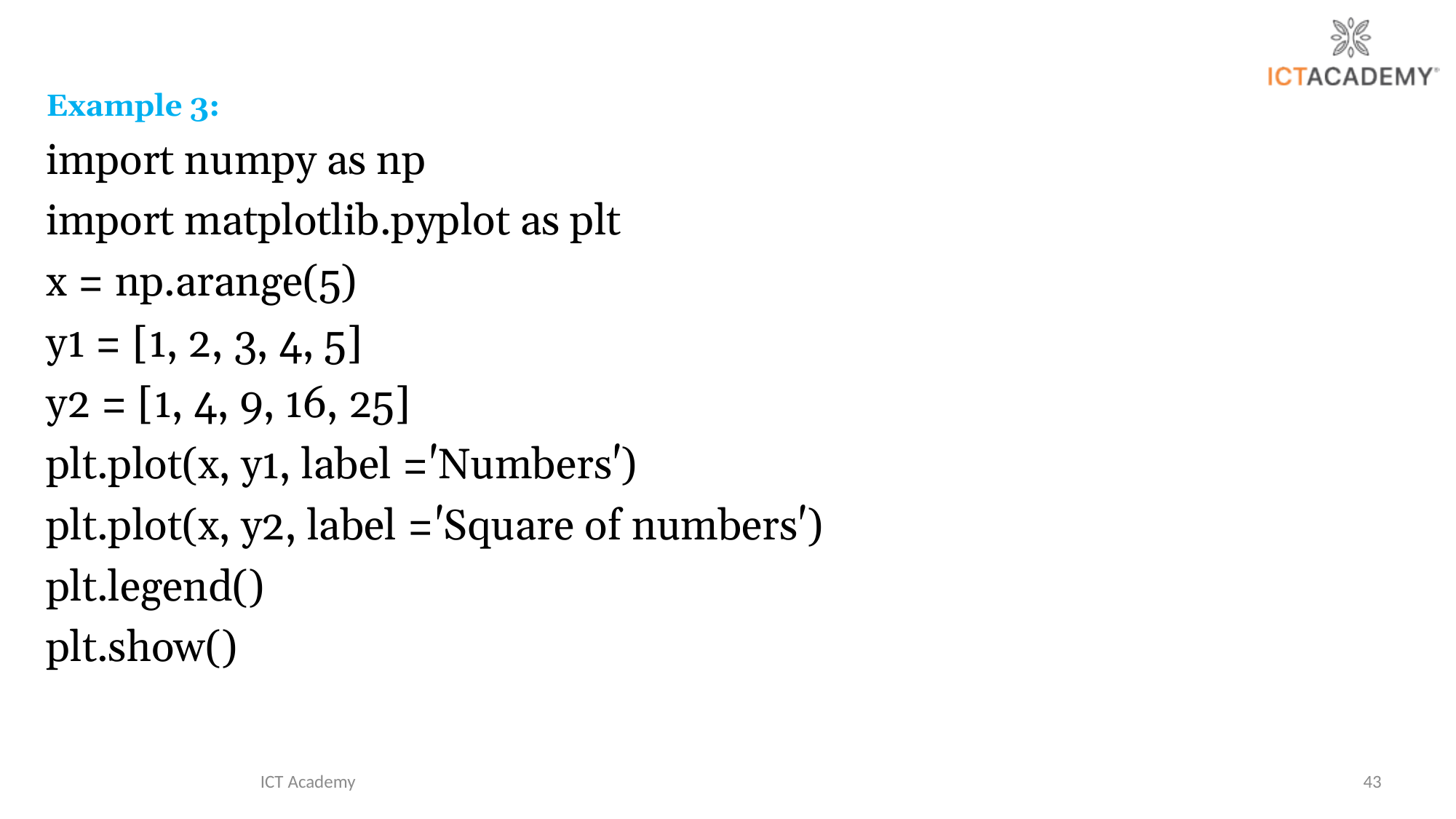

Example 3:
import numpy as np
import matplotlib.pyplot as plt
x = np.arange(5)
y1 = [1, 2, 3, 4, 5]
y2 = [1, 4, 9, 16, 25]
plt.plot(x, y1, label ='Numbers')
plt.plot(x, y2, label ='Square of numbers')
plt.legend()
plt.show()
ICT Academy
43